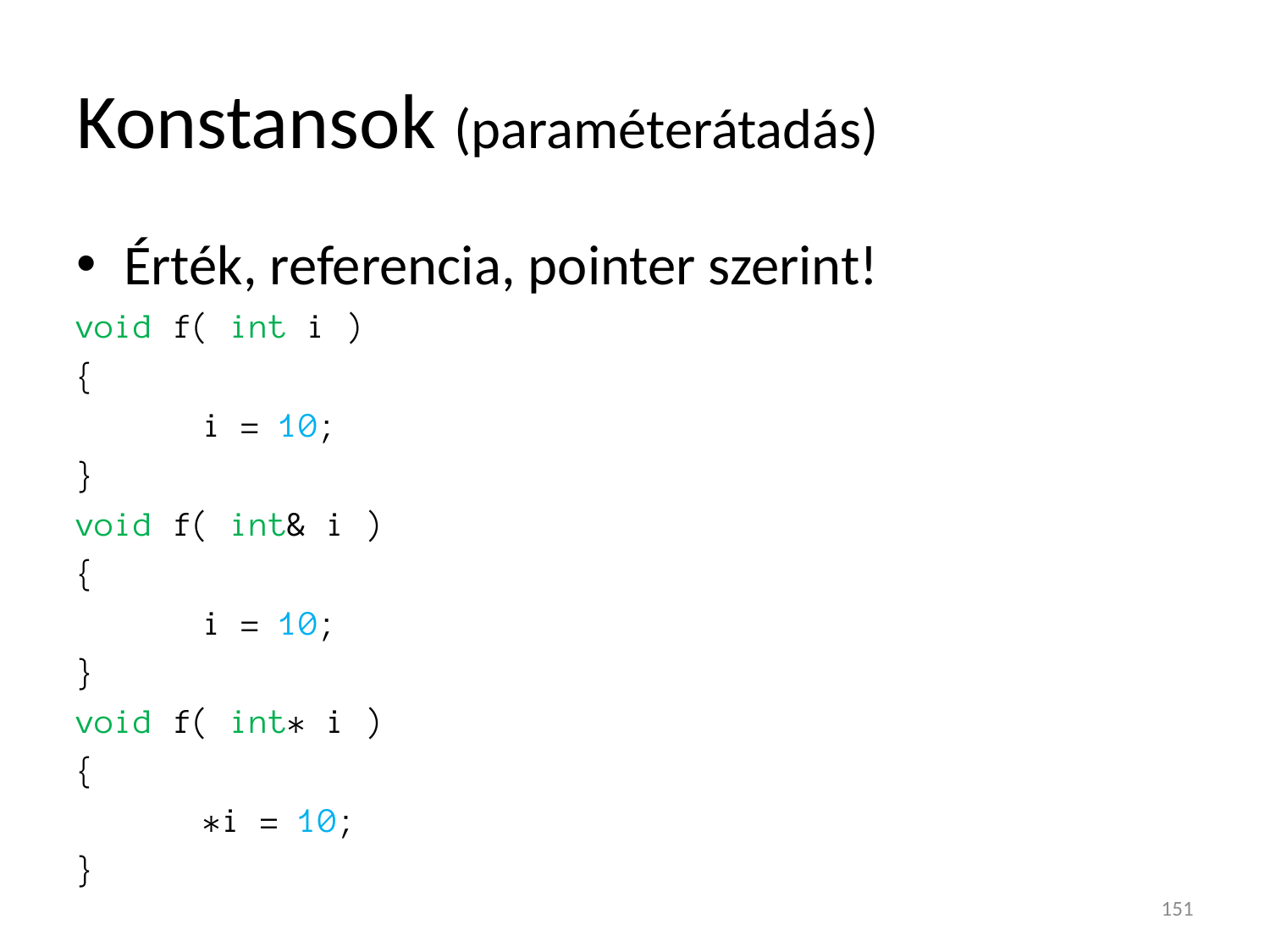

# Konstansok (paraméterátadás)
Érték, referencia, pointer szerint!
void f( int i )
{
	i = 10;
}
void f( int& i )
{
	i = 10;
}
void f( int* i )
{
	*i = 10;
}
151